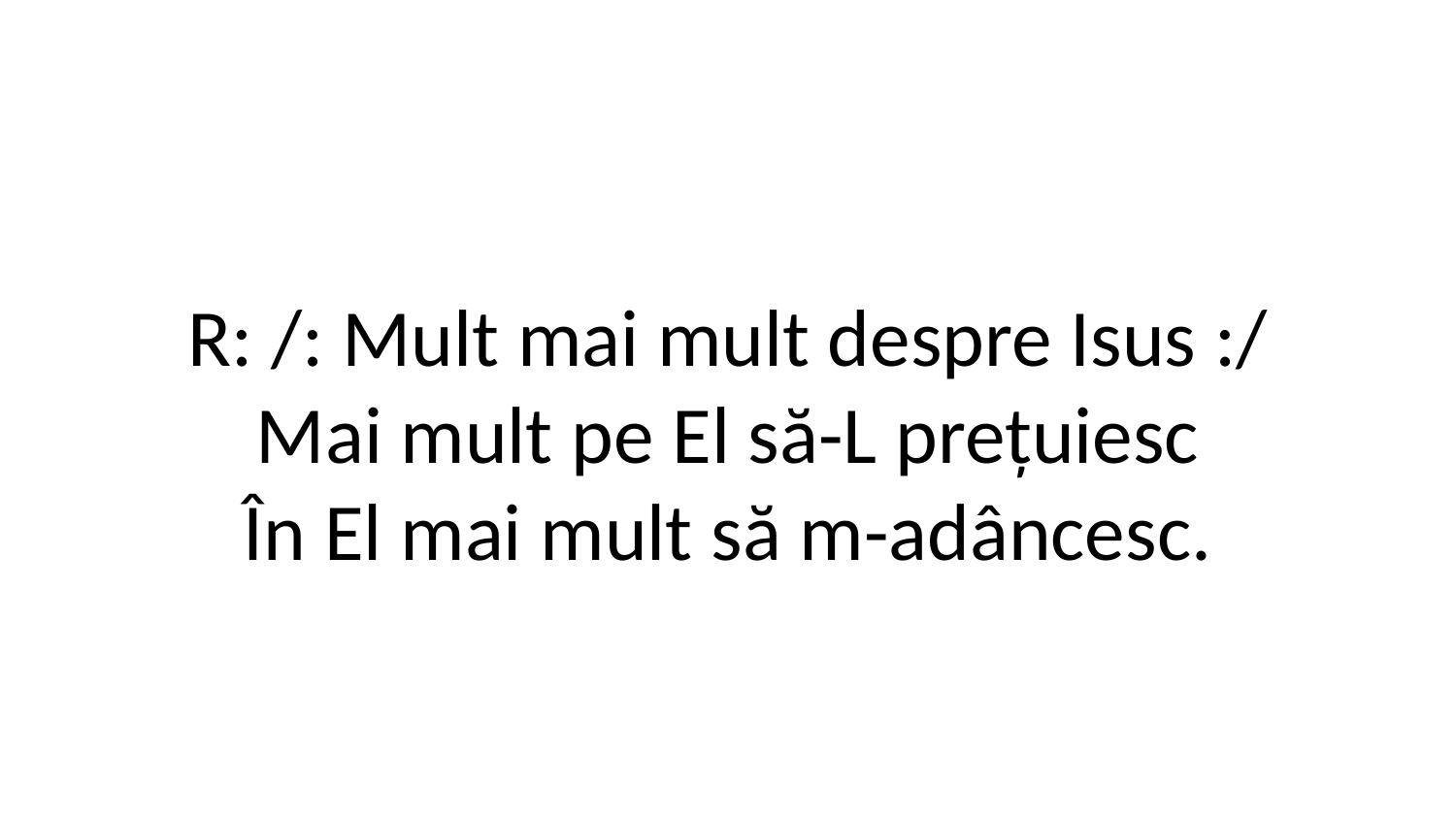

R: /: Mult mai mult despre Isus :/
Mai mult pe El să-L prețuiesc
În El mai mult să m-adâncesc.